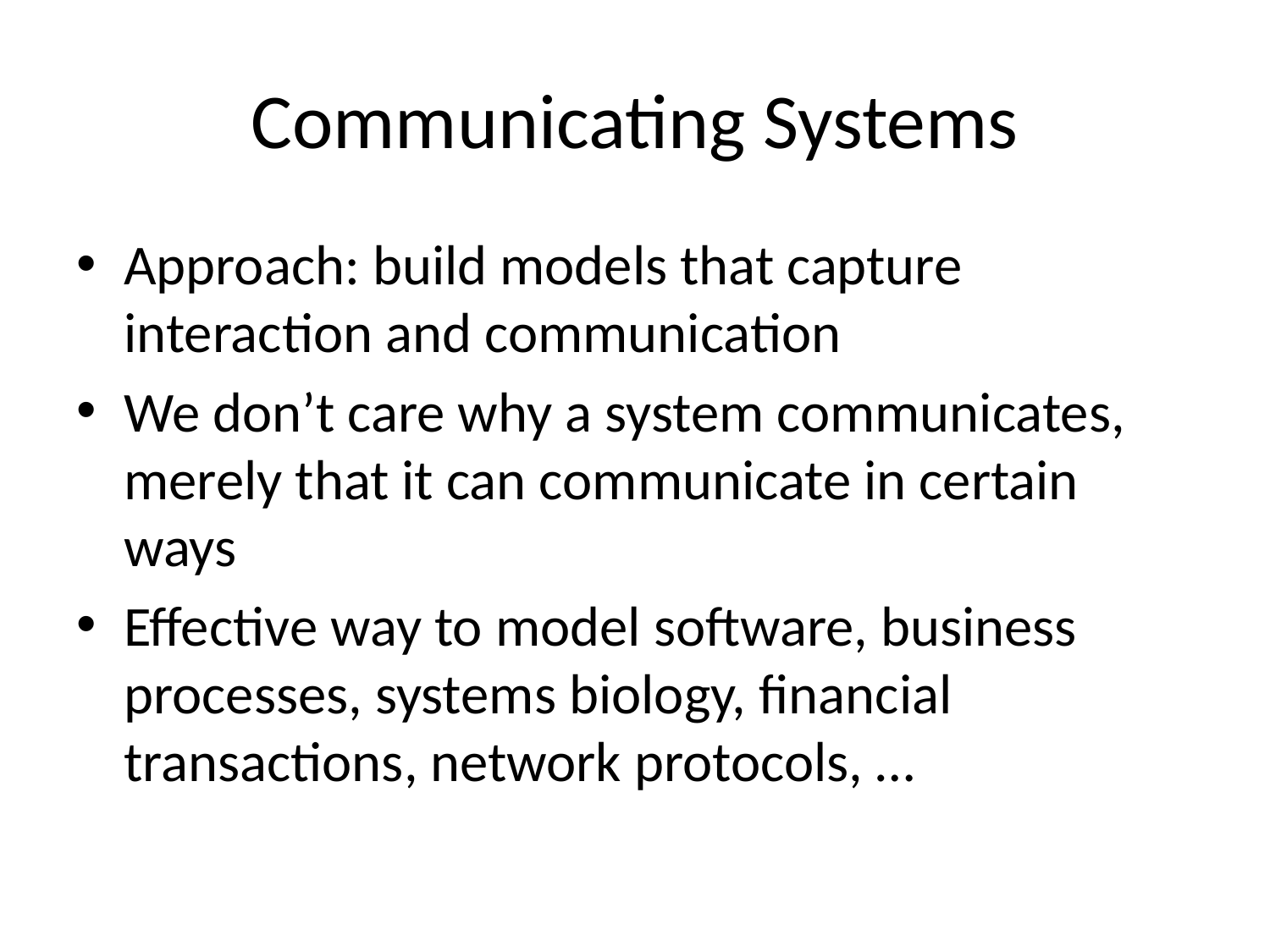

# Communicating Systems
Approach: build models that capture interaction and communication
We don’t care why a system communicates, merely that it can communicate in certain ways
Effective way to model software, business processes, systems biology, financial transactions, network protocols, …